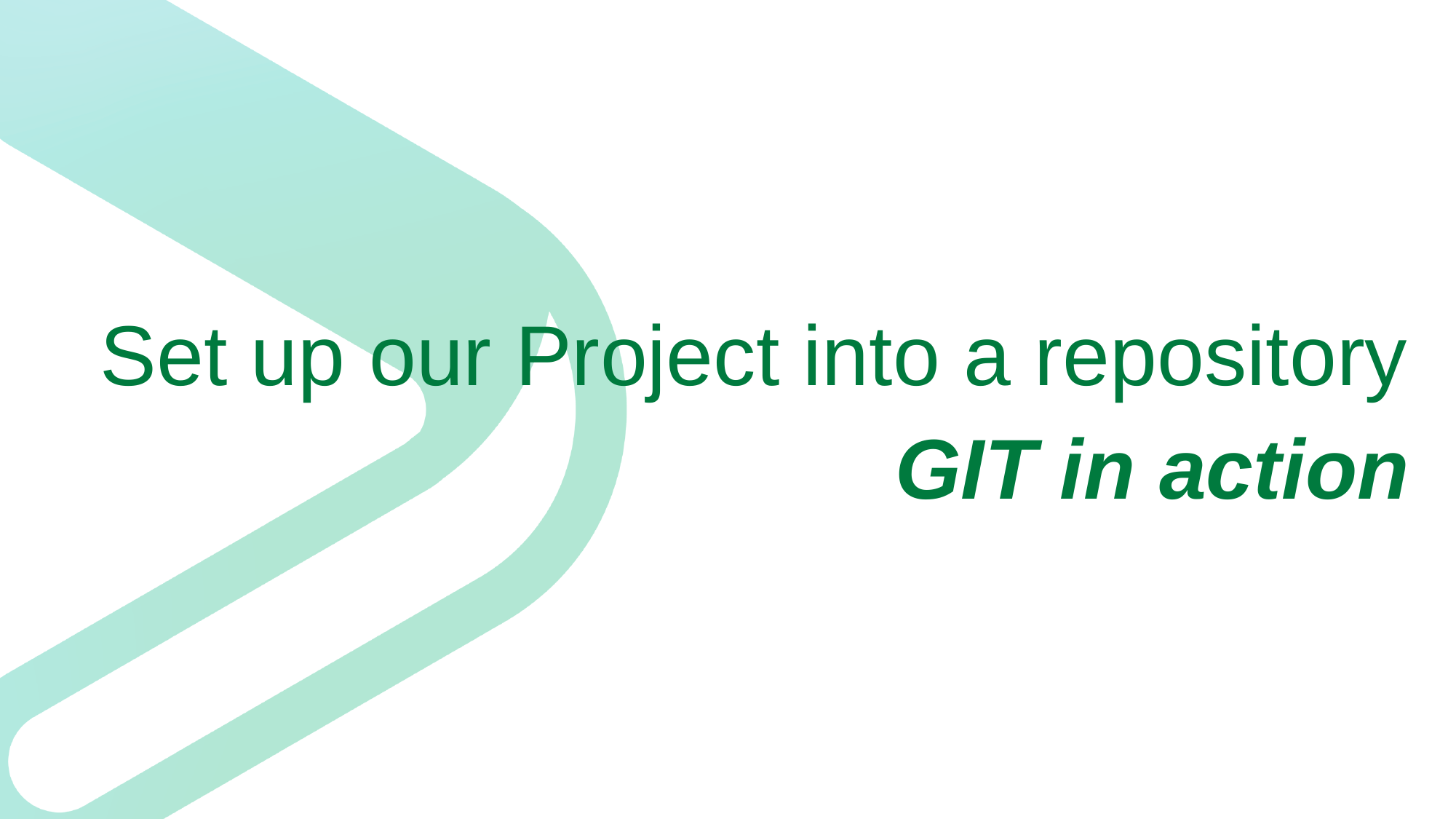

# Set up our Project into a repository GIT in action